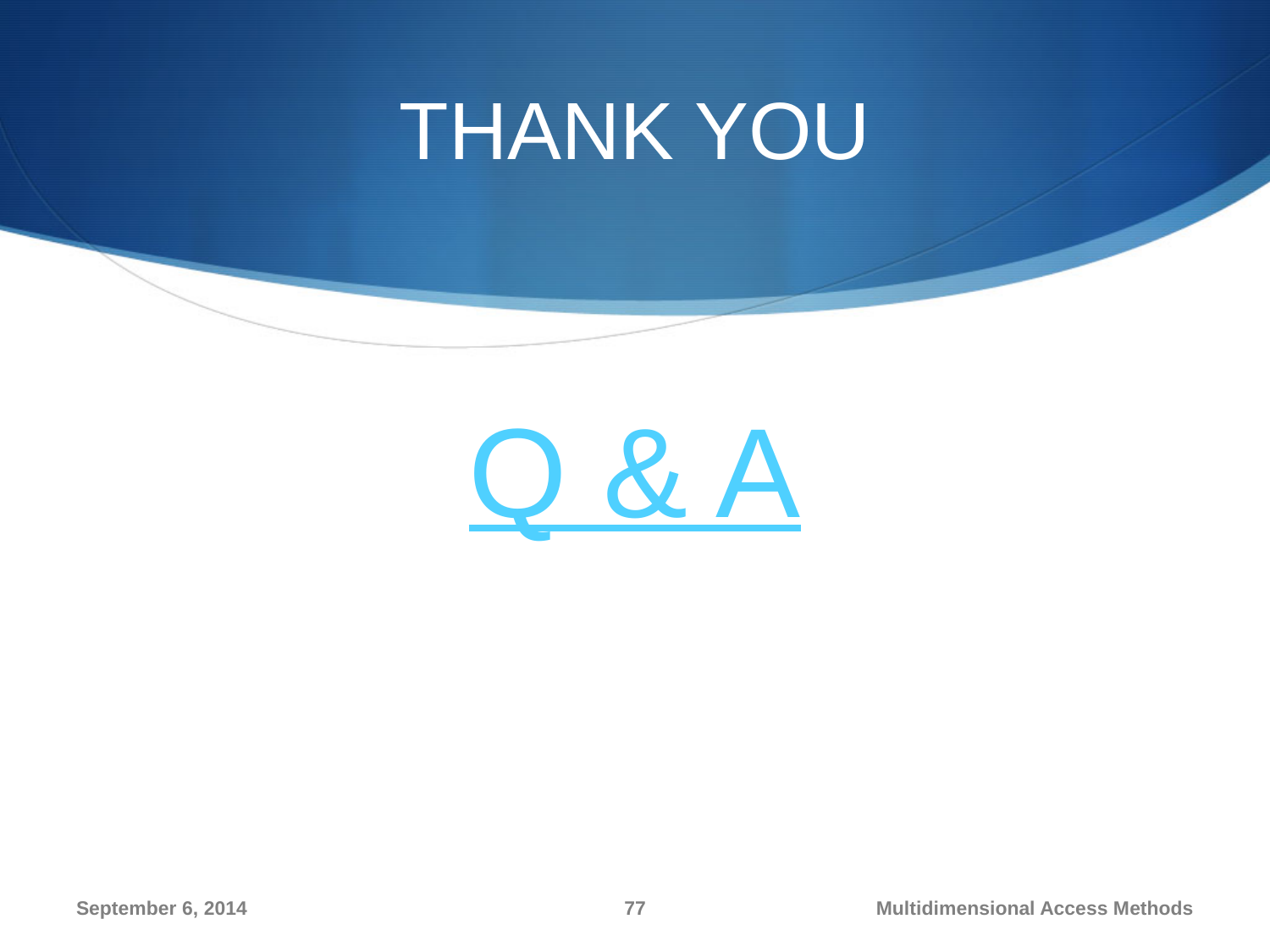

# THANK YOU
Q & A
September 6, 2014
77
Multidimensional Access Methods